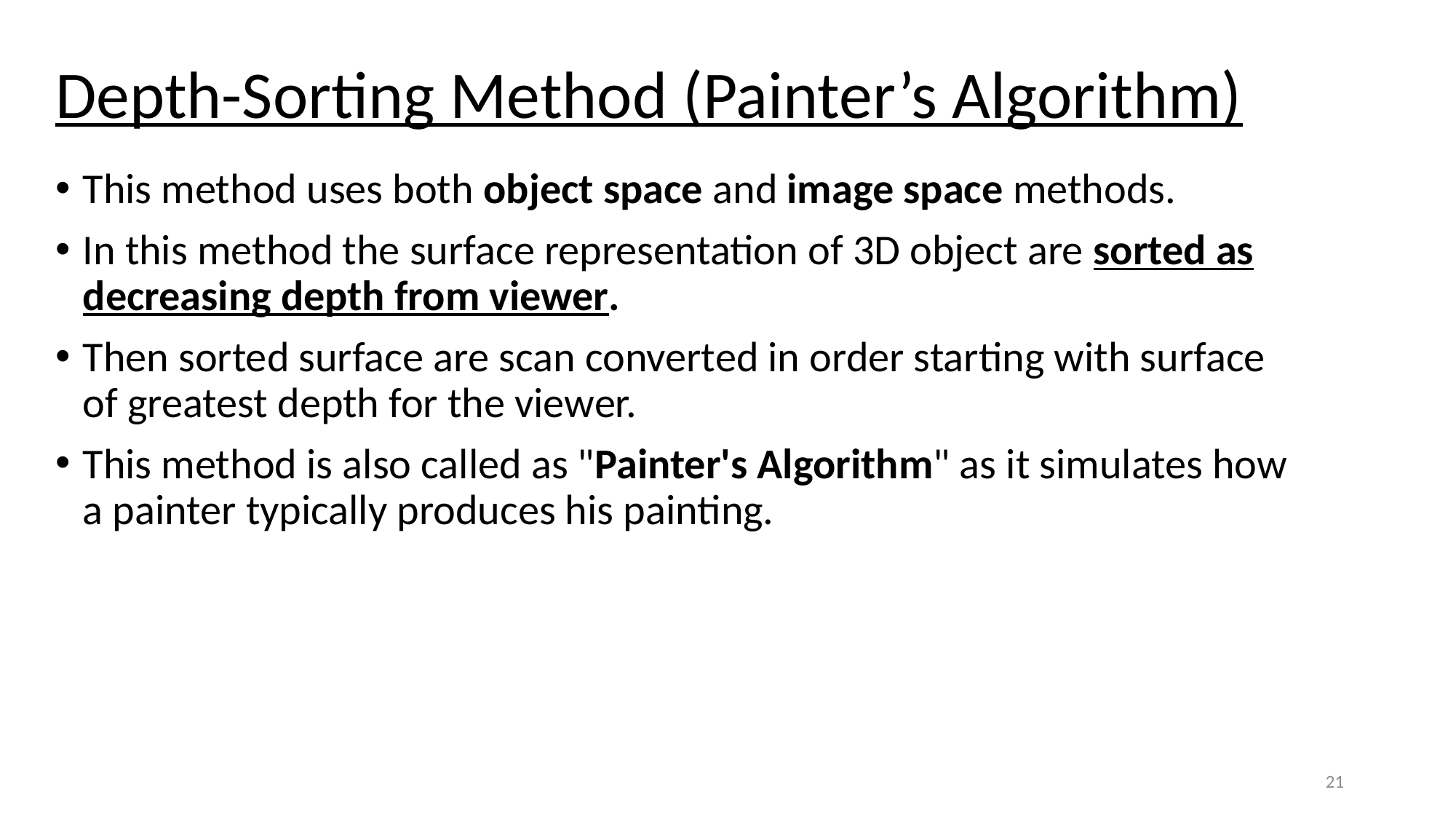

# Depth-Sorting Method (Painter’s Algorithm)
This method uses both object space and image space methods.
In this method the surface representation of 3D object are sorted as decreasing depth from viewer.
Then sorted surface are scan converted in order starting with surface of greatest depth for the viewer.
This method is also called as "Painter's Algorithm" as it simulates how a painter typically produces his painting.

21